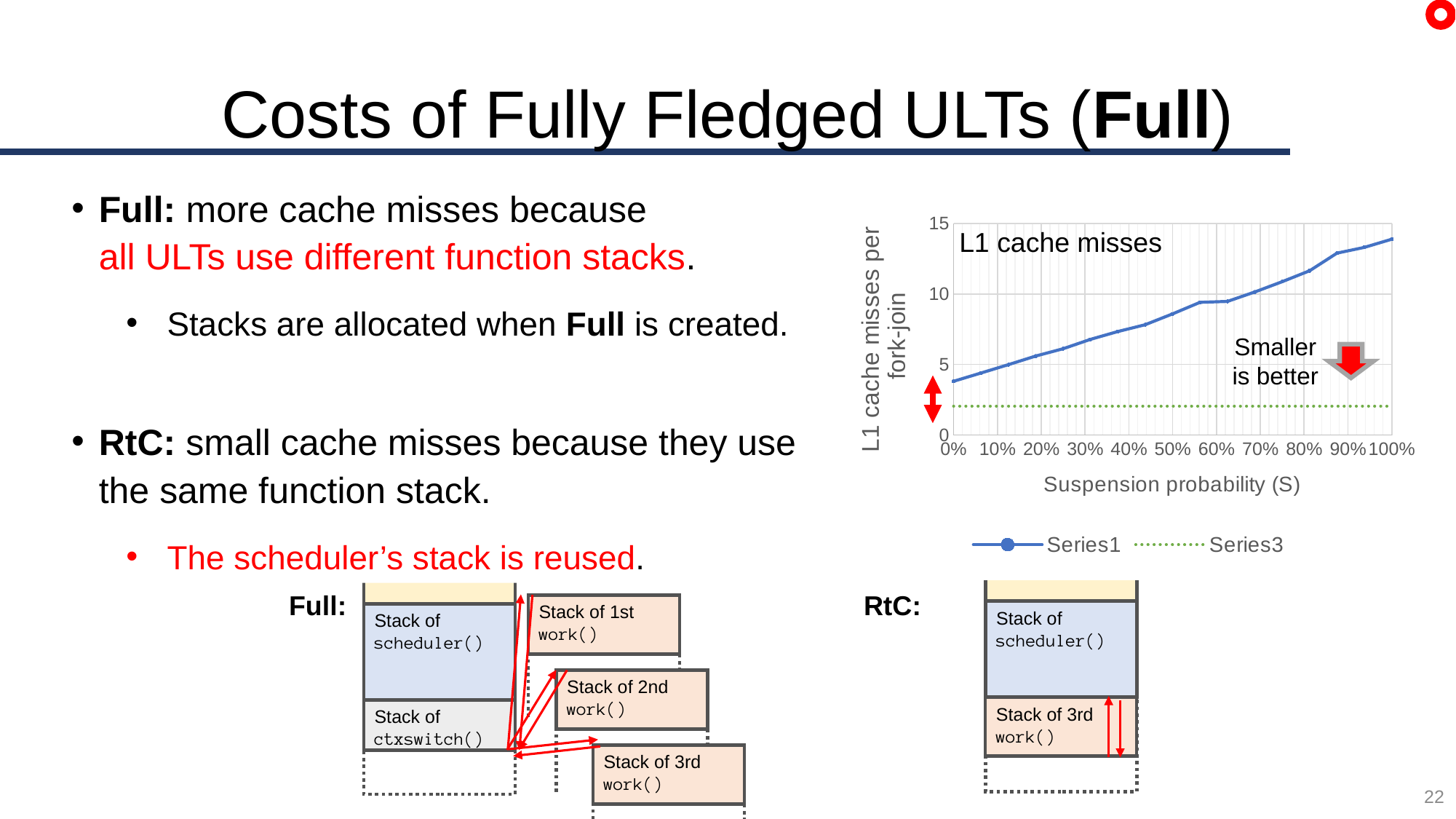

# Costs of Fully Fledged ULTs (Full)
Full: more cache misses because
all ULTs use different function stacks.
Stacks are allocated when Full is created.

RtC: small cache misses because they use
the same function stack.
The scheduler’s stack is reused.

### Chart

| Category |  |  |
|---|---|---|
L1 cache misses
Smaller
is better

Stack of 1st work()
Stack of scheduler()

Stack of 2nd work()
Stack of ctxswitch()

Stack of 3rd work()

Full:
RtC:
Stack of scheduler()
Stack of 1st work()
Stack of 2nd work()
Stack of 3rd work()
22